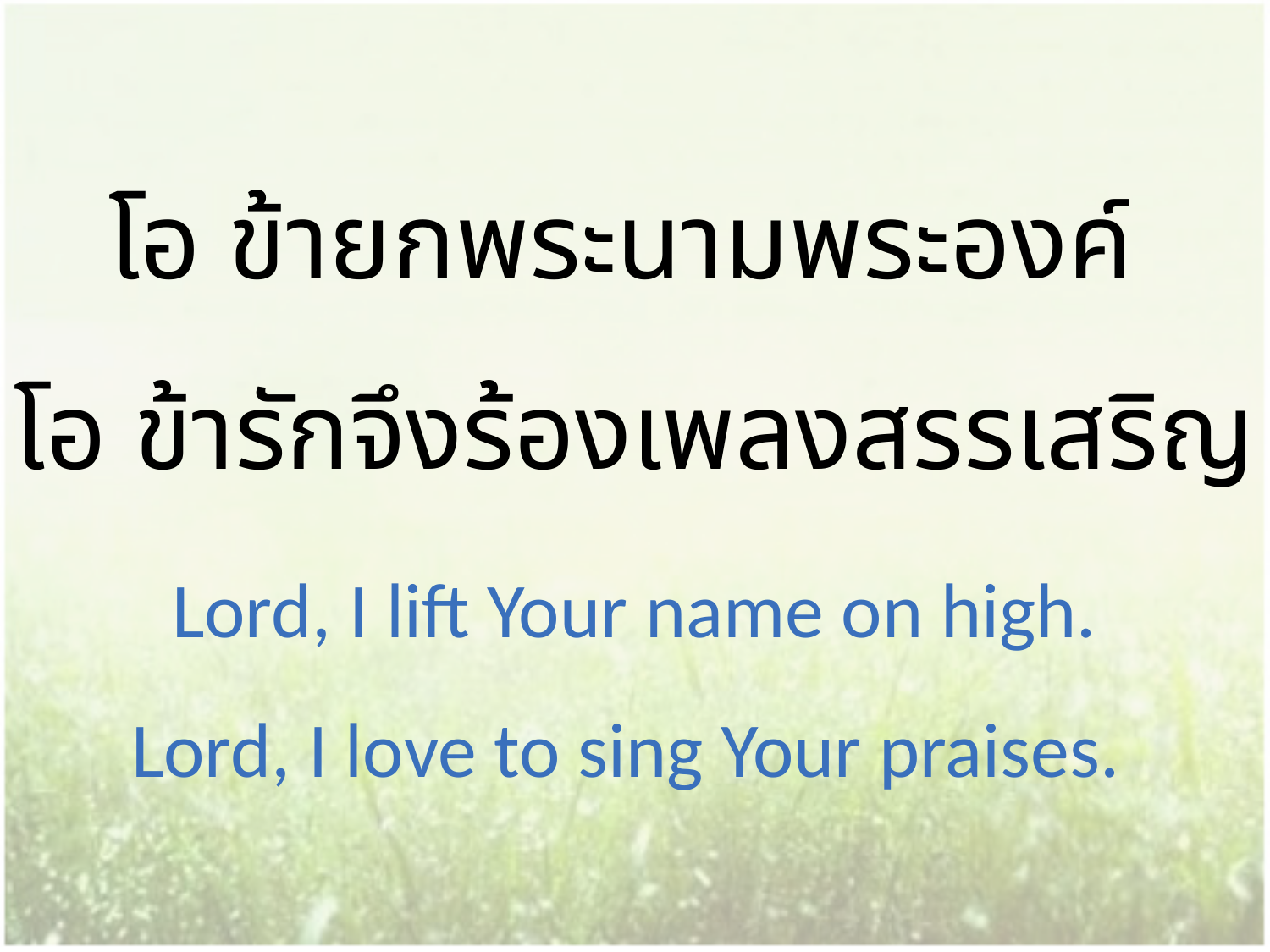

โอ ข้ายกพระนามพระองค์
โอ ข้ารักจึงร้องเพลงสรรเสริญ
Lord, I lift Your name on high. Lord, I love to sing Your praises.